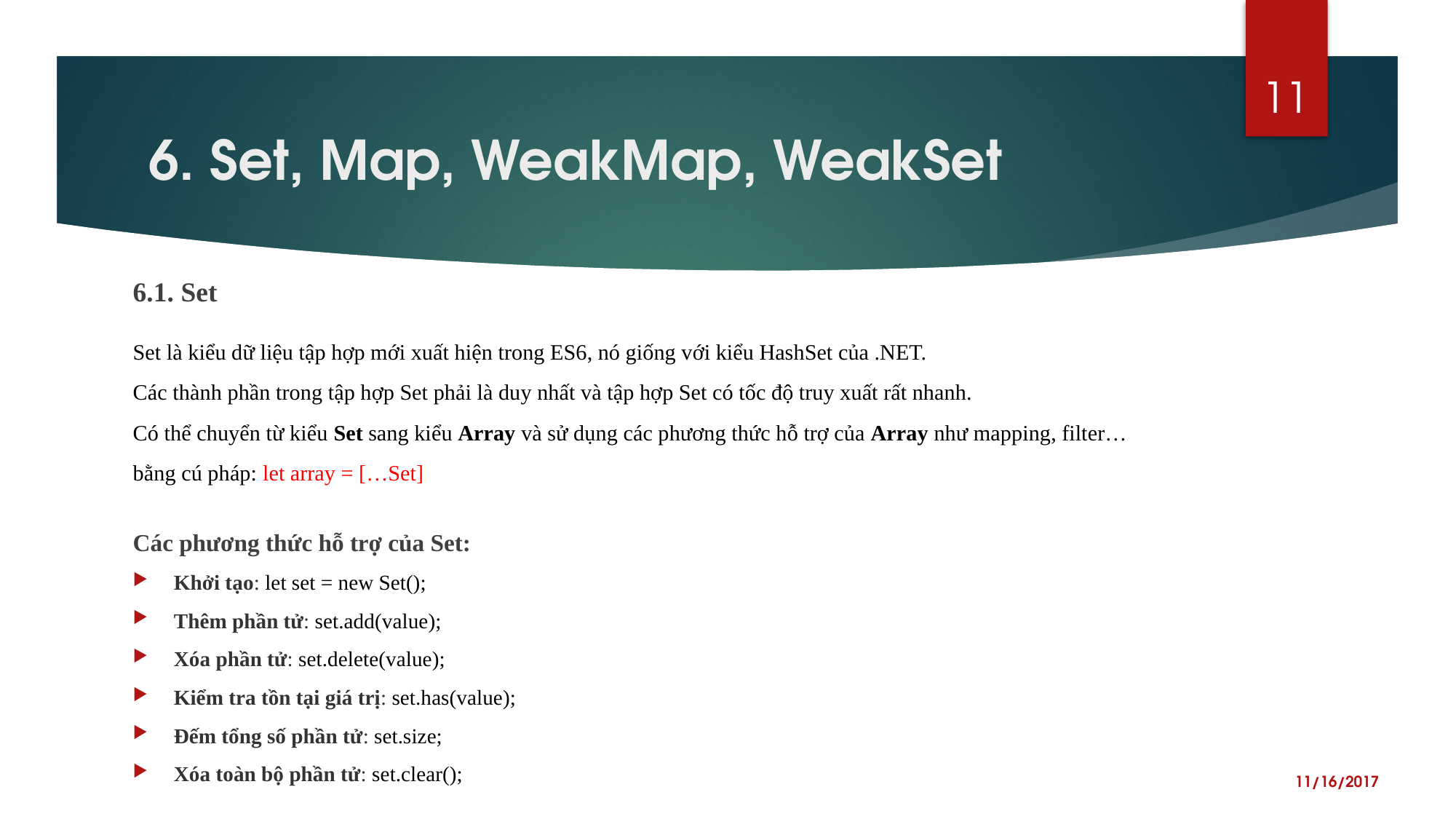

11
# 6. Set, Map, WeakMap, WeakSet
6.1. Set

Set là kiểu dữ liệu tập hợp mới xuất hiện trong ES6, nó giống với kiểu HashSet của .NET.
Các thành phần trong tập hợp Set phải là duy nhất và tập hợp Set có tốc độ truy xuất rất nhanh.
Có thể chuyển từ kiểu Set sang kiểu Array và sử dụng các phương thức hỗ trợ của Array như mapping, filter…
bằng cú pháp: let array = […Set]
Các phương thức hỗ trợ của Set:
Khởi tạo: let set = new Set();
Thêm phần tử: set.add(value);
Xóa phần tử: set.delete(value);
Kiểm tra tồn tại giá trị: set.has(value);
Đếm tổng số phần tử: set.size;
Xóa toàn bộ phần tử: set.clear();
11/16/2017